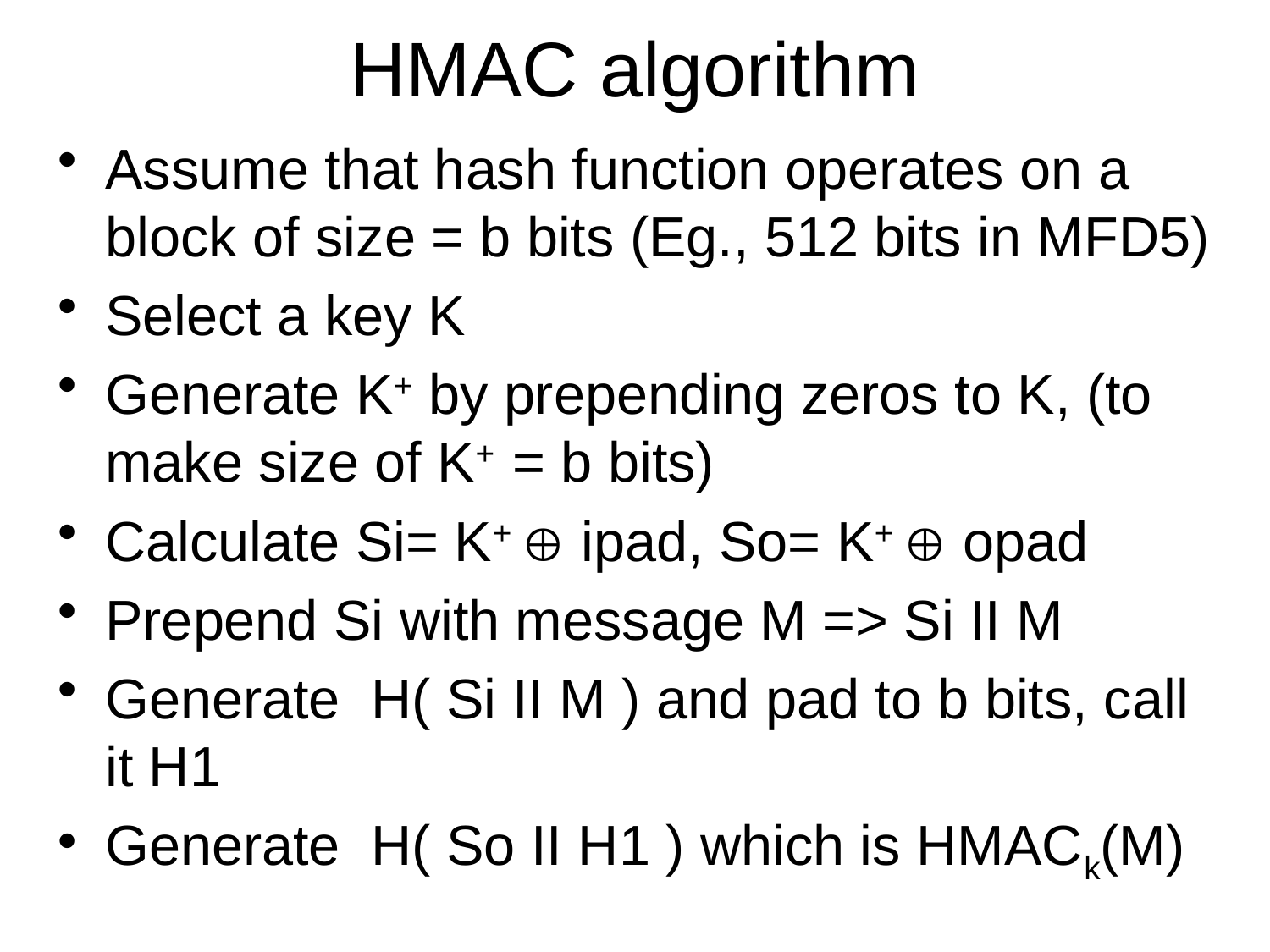

# HMAC algorithm
Assume that hash function operates on a block of size = b bits (Eg., 512 bits in MFD5)
Select a key K
Generate K+ by prepending zeros to K, (to make size of K+  = b bits)
Calculate Si= K+ ⊕ ipad, So= K+ ⊕ opad
Prepend Si with message M => Si II M
Generate  H( Si II M ) and pad to b bits, call it H1
Generate  H( So II H1 ) which is HMACk(M)